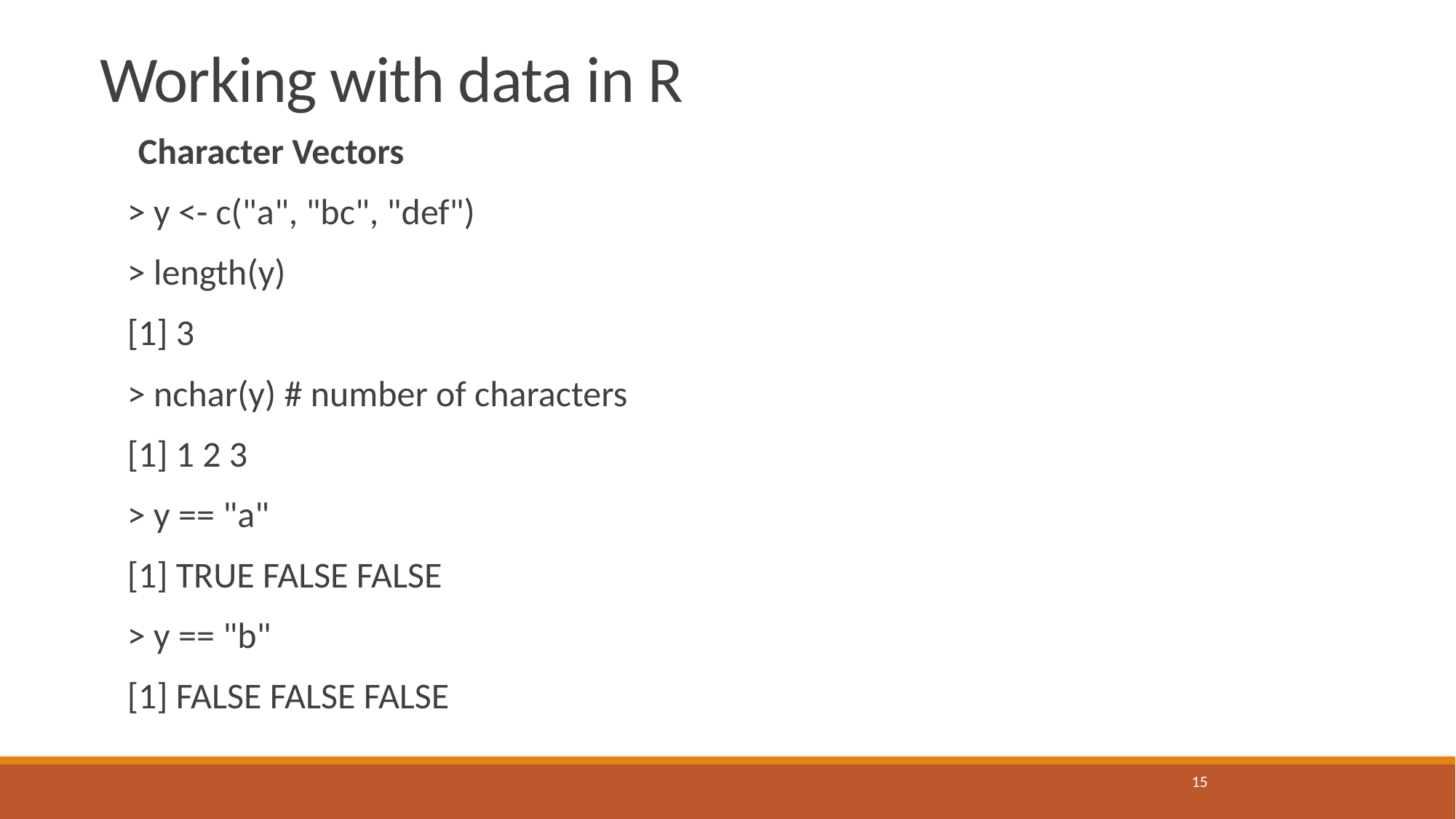

# Working with data in R
Character Vectors
> y <- c("a", "bc", "def")
> length(y)
[1] 3
> nchar(y) # number of characters
[1] 1 2 3
> y == "a"
[1] TRUE FALSE FALSE
> y == "b"
[1] FALSE FALSE FALSE
15